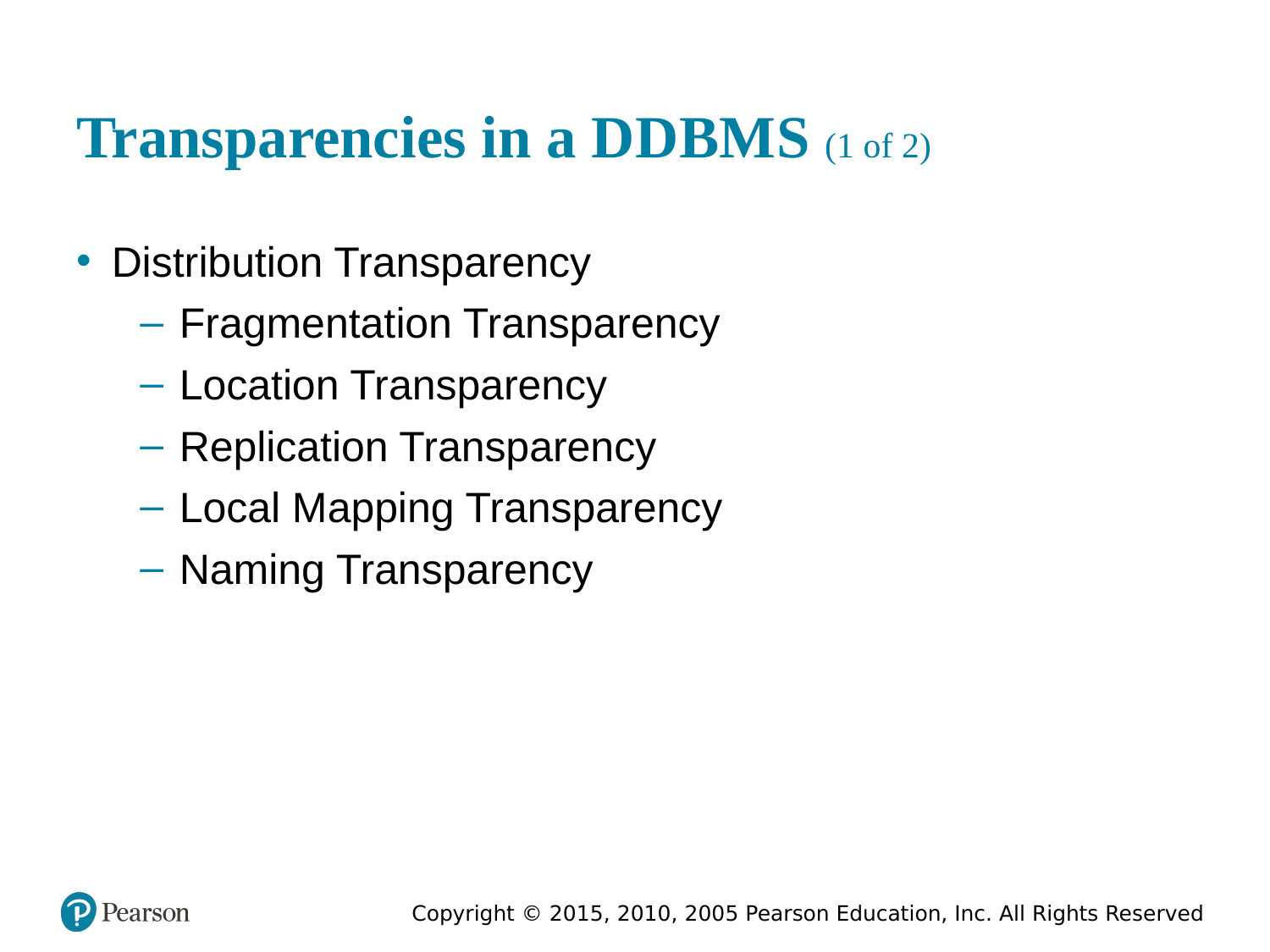

# Transparencies in a D D B M S (1 of 2)
Distribution Transparency
Fragmentation Transparency
Location Transparency
Replication Transparency
Local Mapping Transparency
Naming Transparency